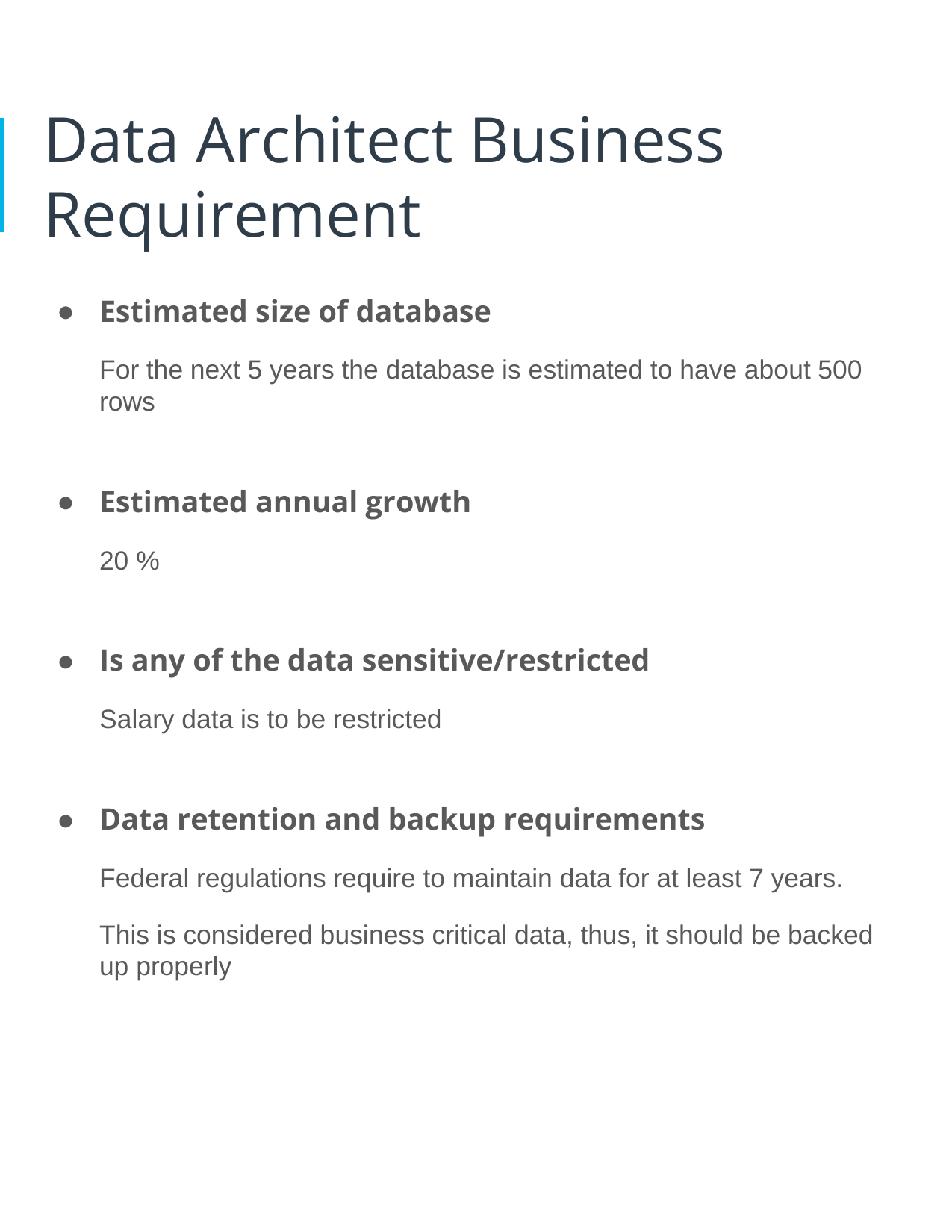

Data Architect Business Requirement
Estimated size of database
For the next 5 years the database is estimated to have about 500 rows

Estimated annual growth
20 %

Is any of the data sensitive/restricted
Salary data is to be restricted

Data retention and backup requirements
Federal regulations require to maintain data for at least 7 years.
This is considered business critical data, thus, it should be backed up properly